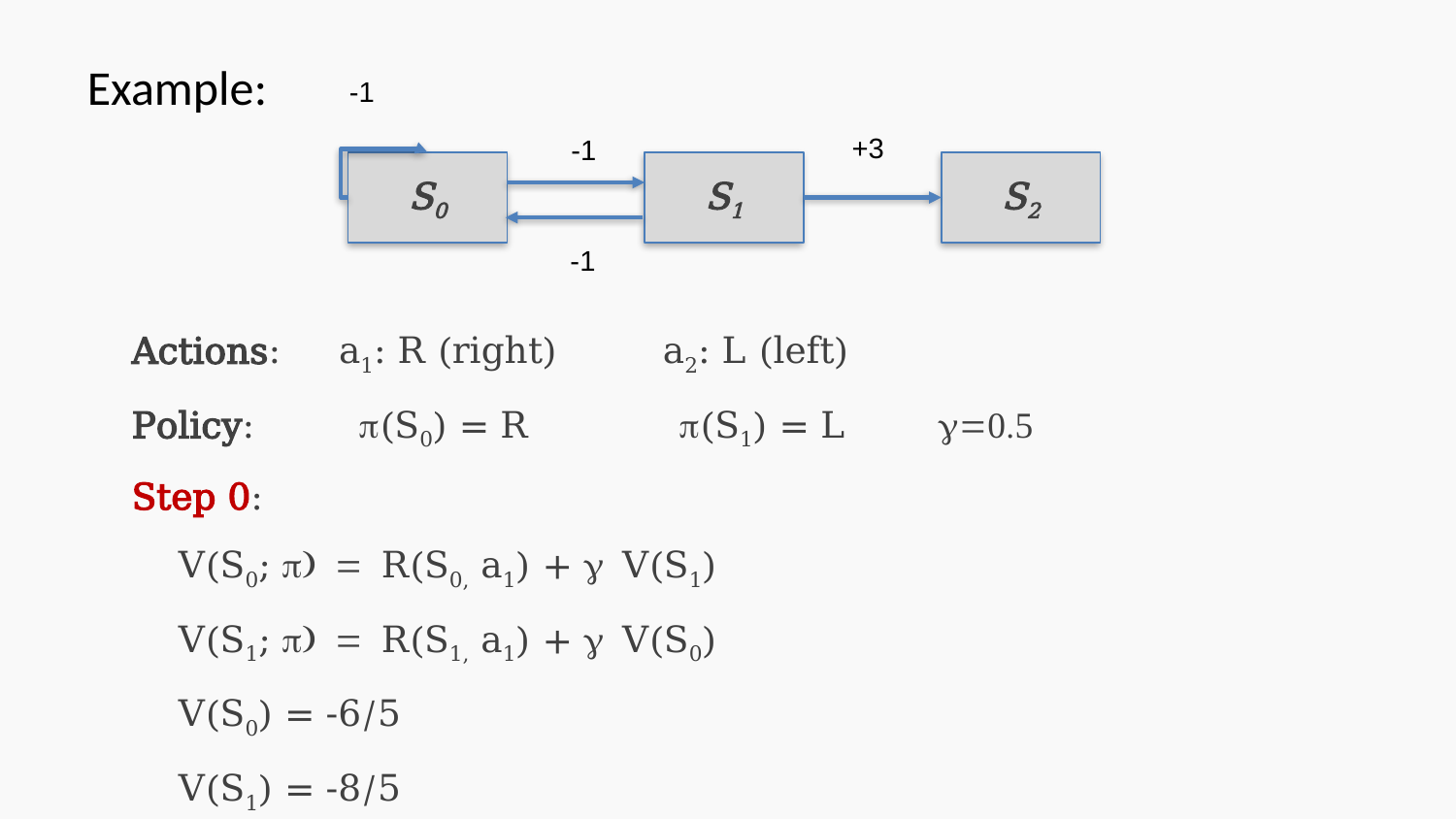

Example:
-1
+3
-1
S0
S1
S2
-1
Actions:     a1: R (right)         a2: L (left)
Policy:         π(S0) = R             π(S1) = L        γ=0.5
Step 0:
    V(S0; π) = R(S0, a1) + γ V(S1)
    V(S1; π) = R(S1, a1) + γ V(S0)
    V(S0) = -6/5
    V(S1) = -8/5